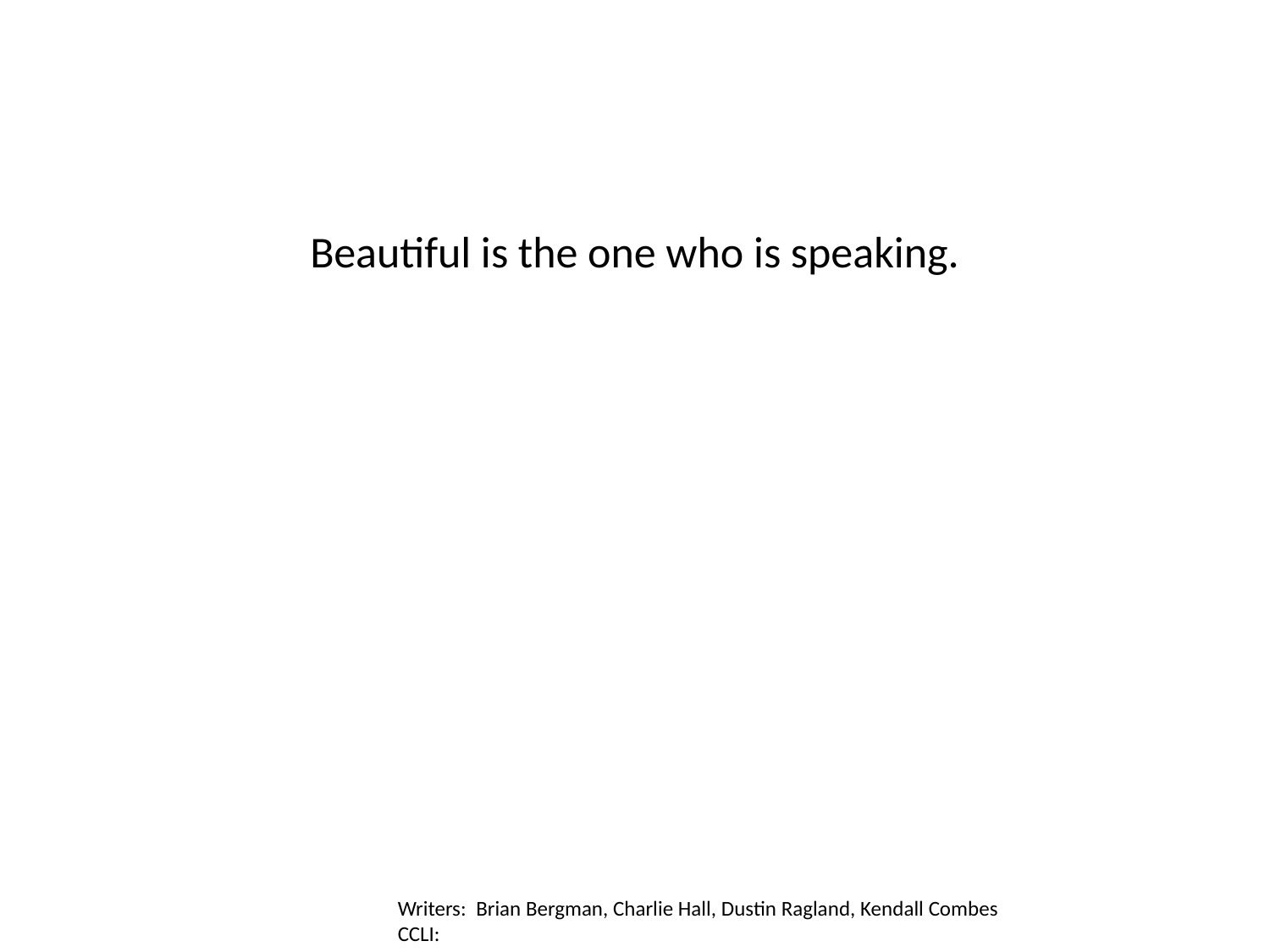

Beautiful is the one who is speaking.

Writers:  Brian Bergman, Charlie Hall, Dustin Ragland, Kendall Combes
CCLI: